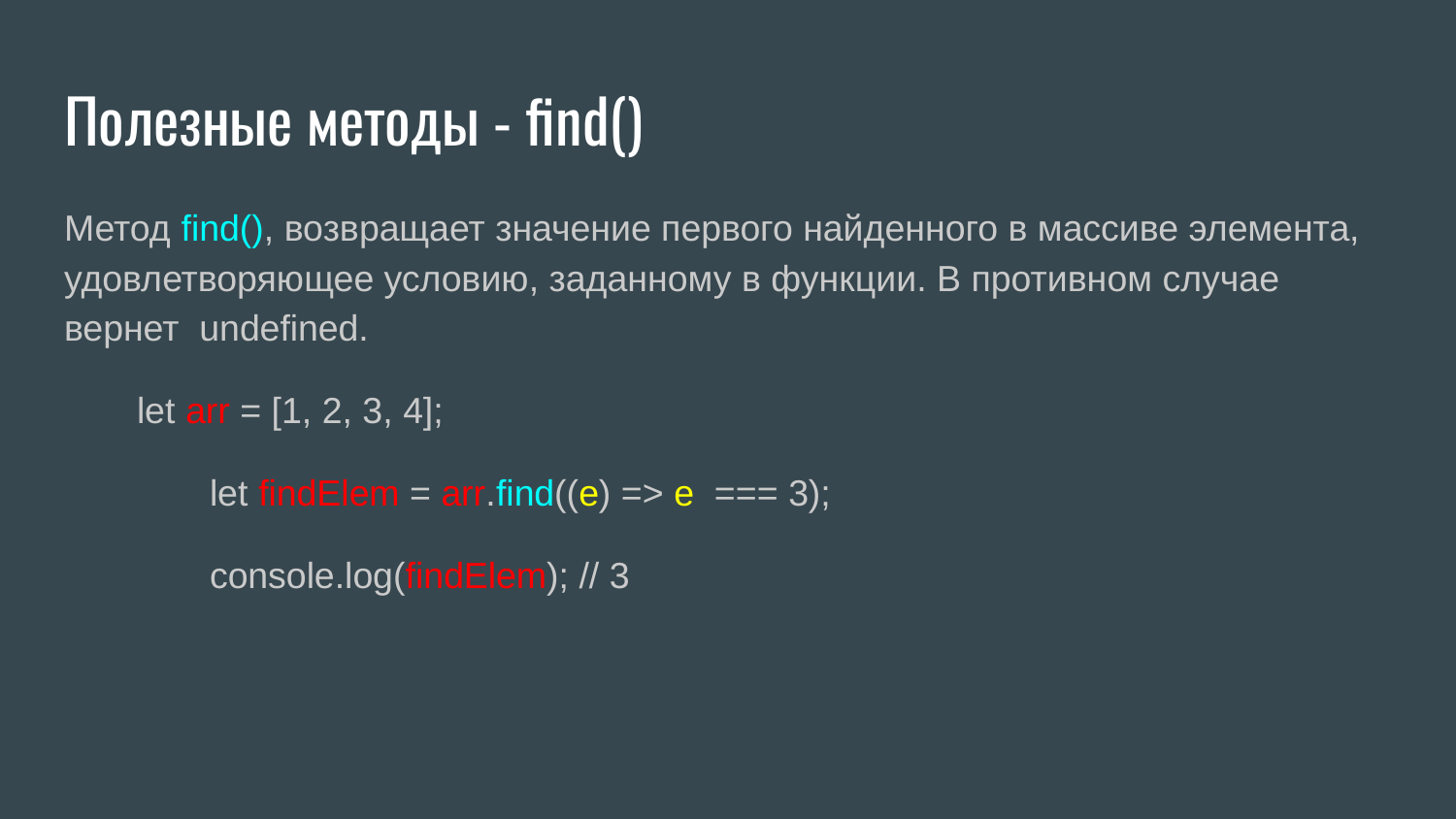

# Полезные методы - find()
Метод find(), возвращает значение первого найденного в массиве элемента, удовлетворяющее условию, заданному в функции. В противном случае вернет  undefined.
let arr = [1, 2, 3, 4];
	let findElem = arr.find((e) => e  === 3);
	console.log(findElem); // 3